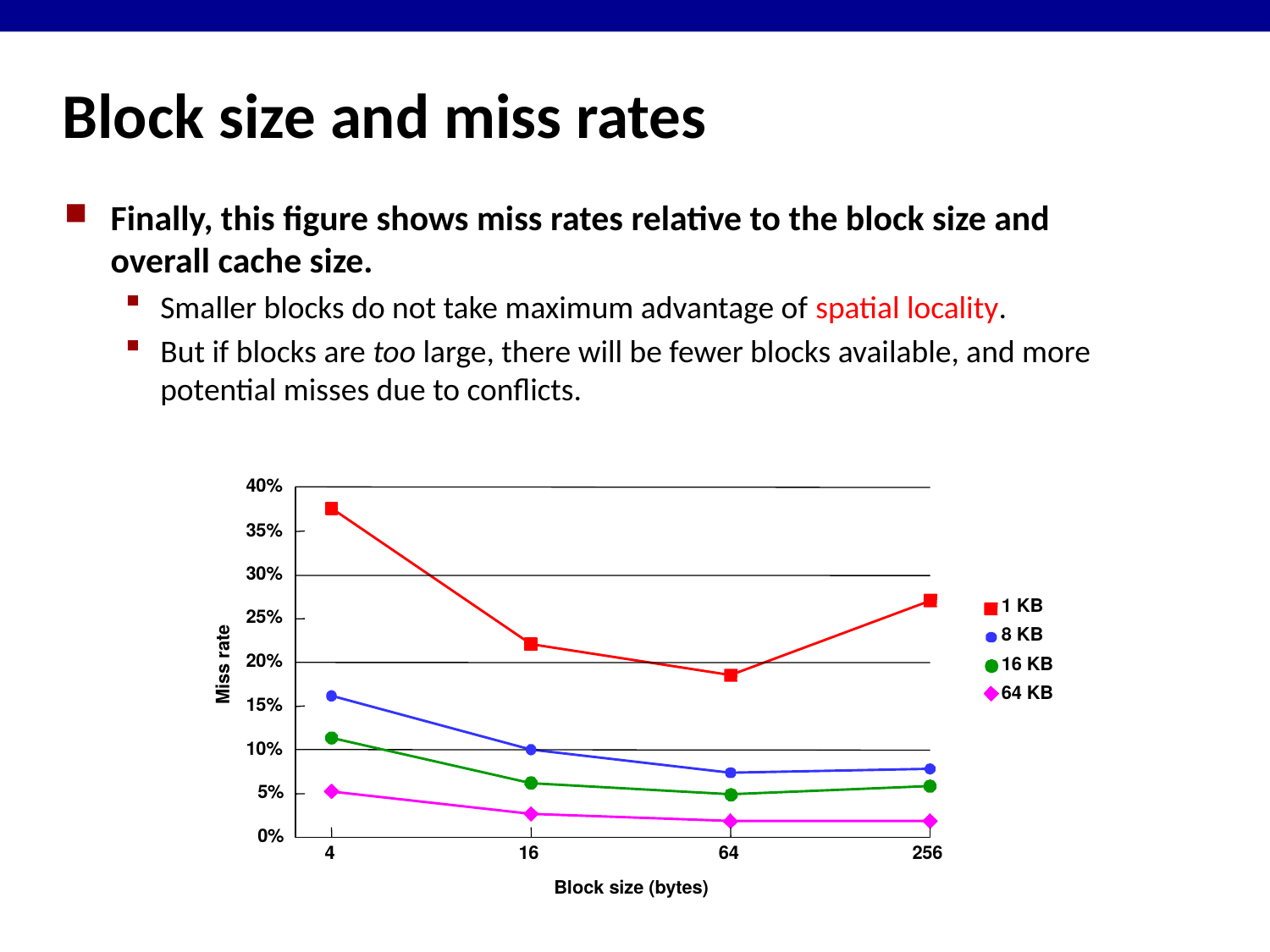

# Block size and miss rates
Finally, this figure shows miss rates relative to the block size and overall cache size.
Smaller blocks do not take maximum advantage of spatial locality.
But if blocks are too large, there will be fewer blocks available, and more potential misses due to conflicts.
40%

35%

30%

1 KB

25%

8 KB

20%
16 KB
Miss rate

64 KB

15%

10%

5%

0%

4
16
64
256
Block size (bytes)